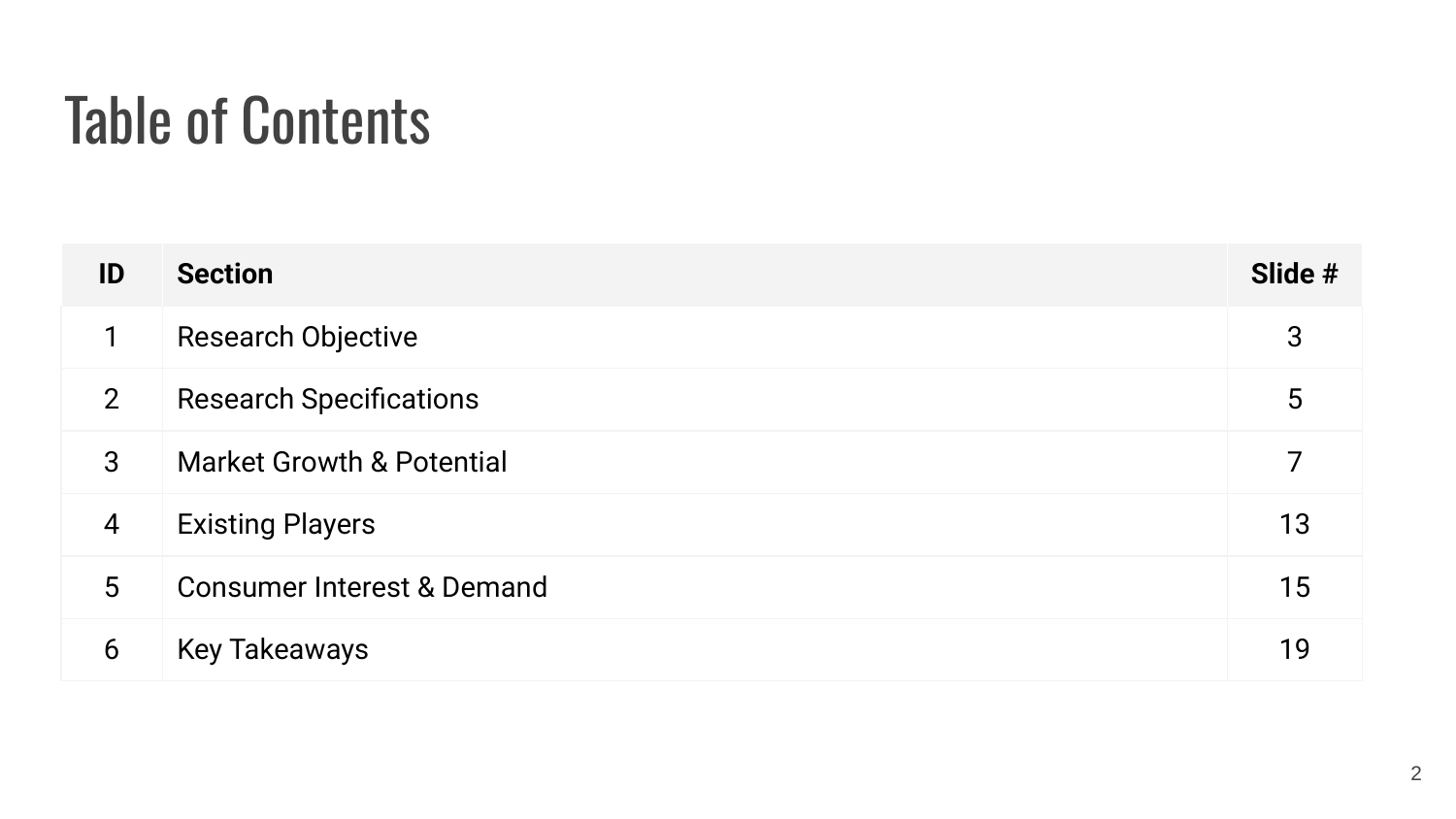

# Table of Contents
| ID | Section | Slide # |
| --- | --- | --- |
| 1 | Research Objective | 3 |
| 2 | Research Specifications | 5 |
| 3 | Market Growth & Potential | 7 |
| 4 | Existing Players | 13 |
| 5 | Consumer Interest & Demand | 15 |
| 6 | Key Takeaways | 19 |
2